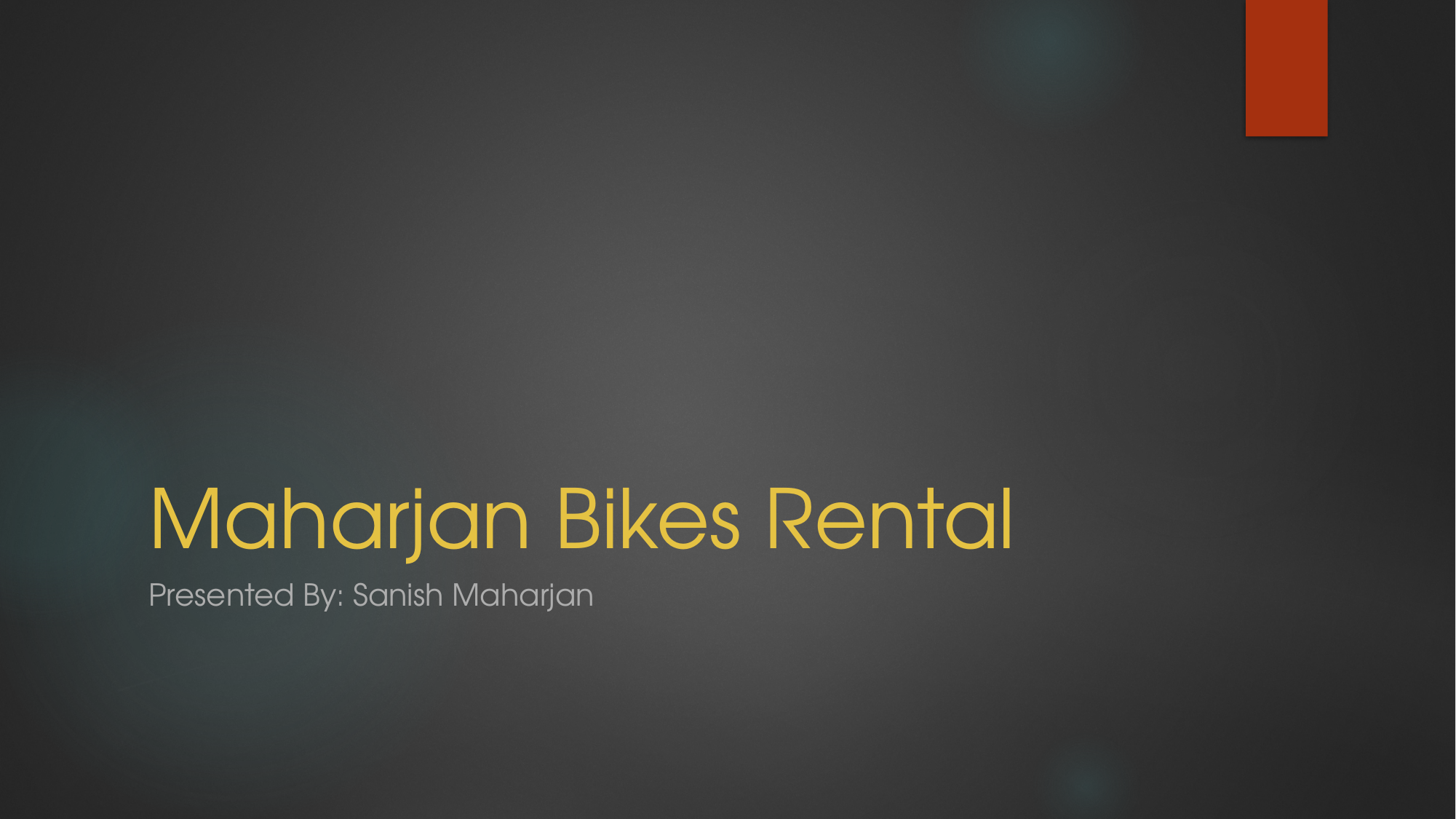

# Maharjan Bikes Rental
Presented By: Sanish Maharjan